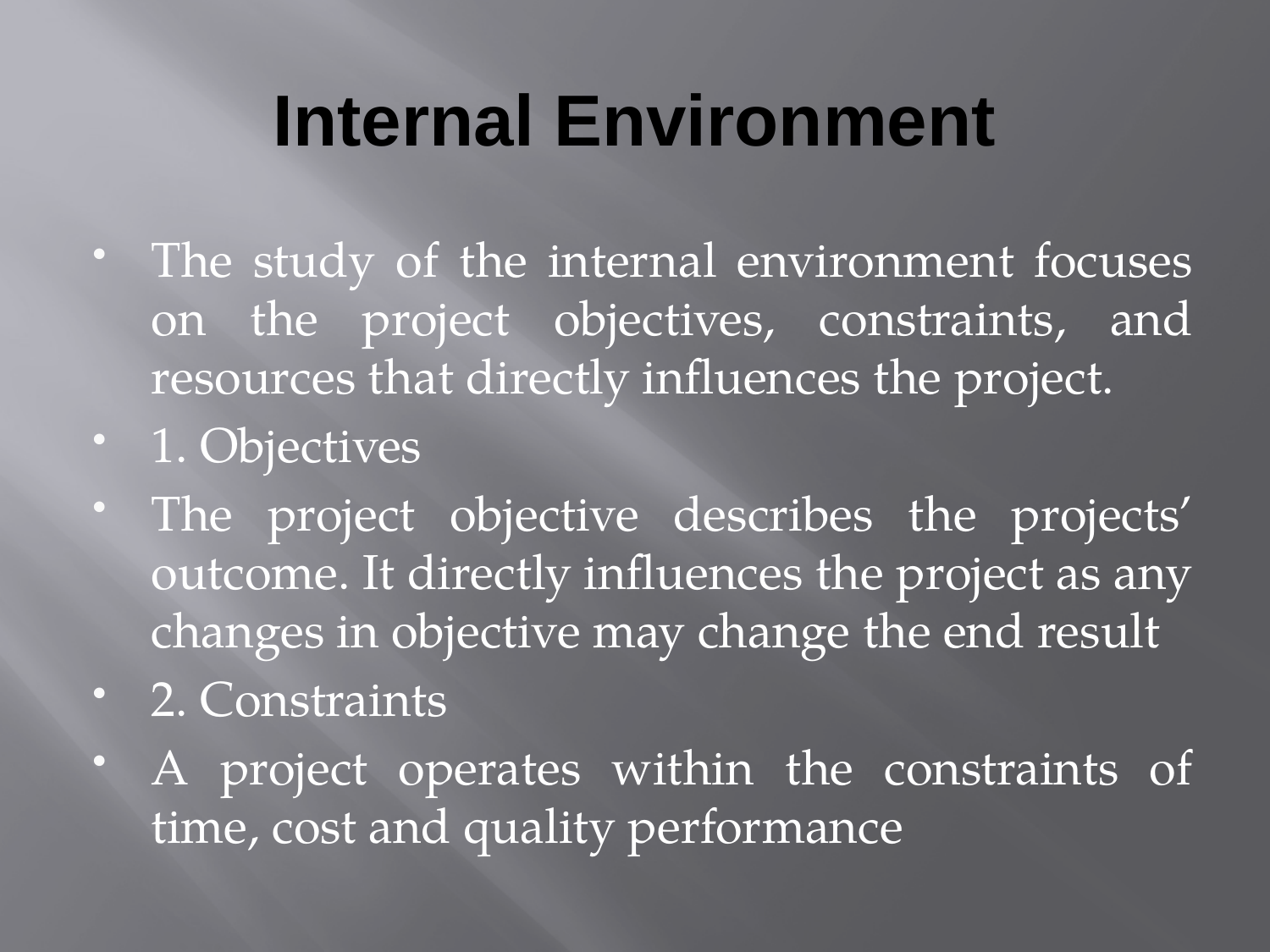

# Internal Environment
The study of the internal environment focuses on the project objectives, constraints, and resources that directly influences the project.
1. Objectives
The project objective describes the projects’ outcome. It directly influences the project as any changes in objective may change the end result
2. Constraints
A project operates within the constraints of time, cost and quality performance